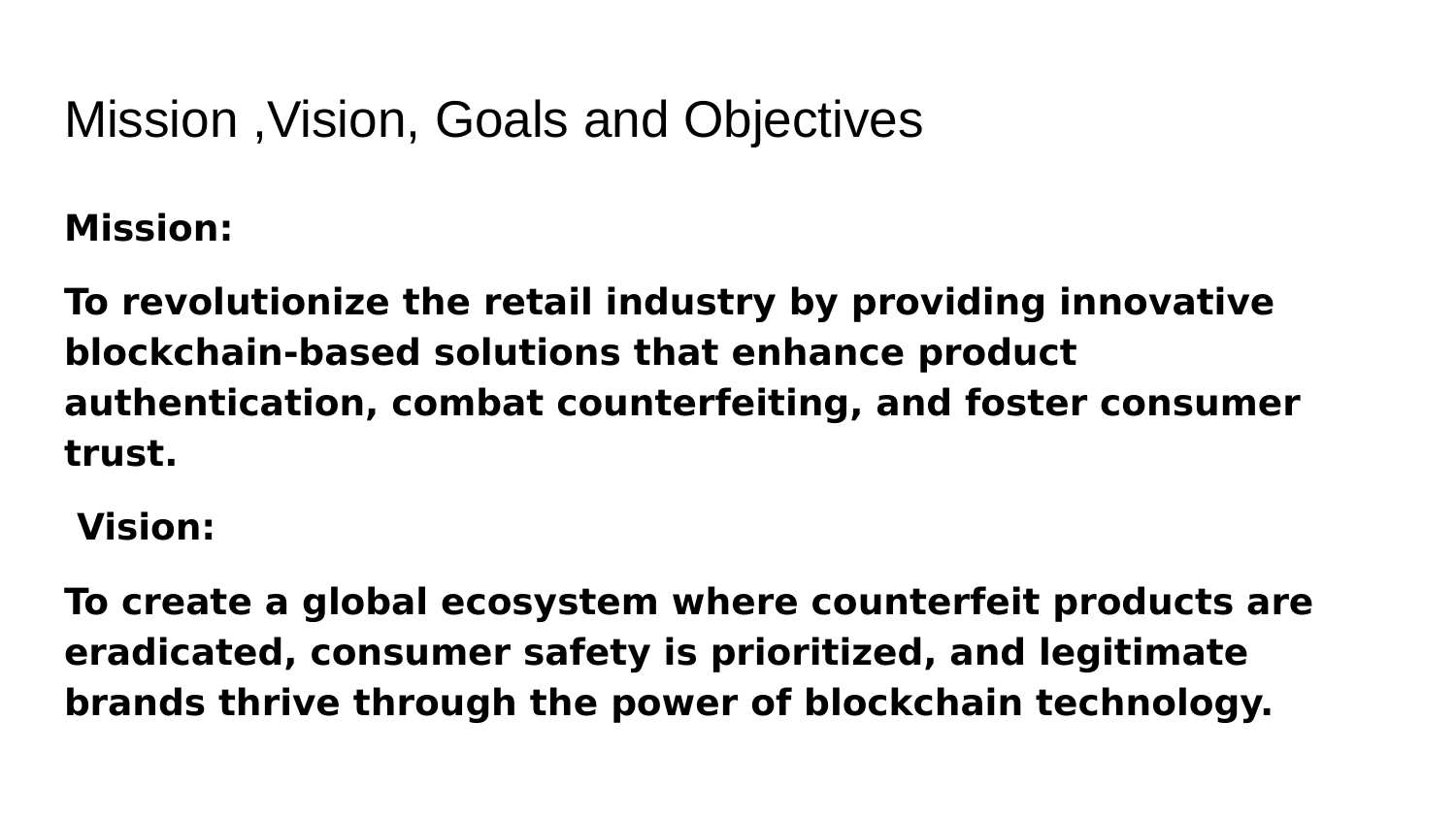

# Mission ,Vision, Goals and Objectives
Mission:
To revolutionize the retail industry by providing innovative blockchain-based solutions that enhance product authentication, combat counterfeiting, and foster consumer trust.
 Vision:
To create a global ecosystem where counterfeit products are eradicated, consumer safety is prioritized, and legitimate brands thrive through the power of blockchain technology.